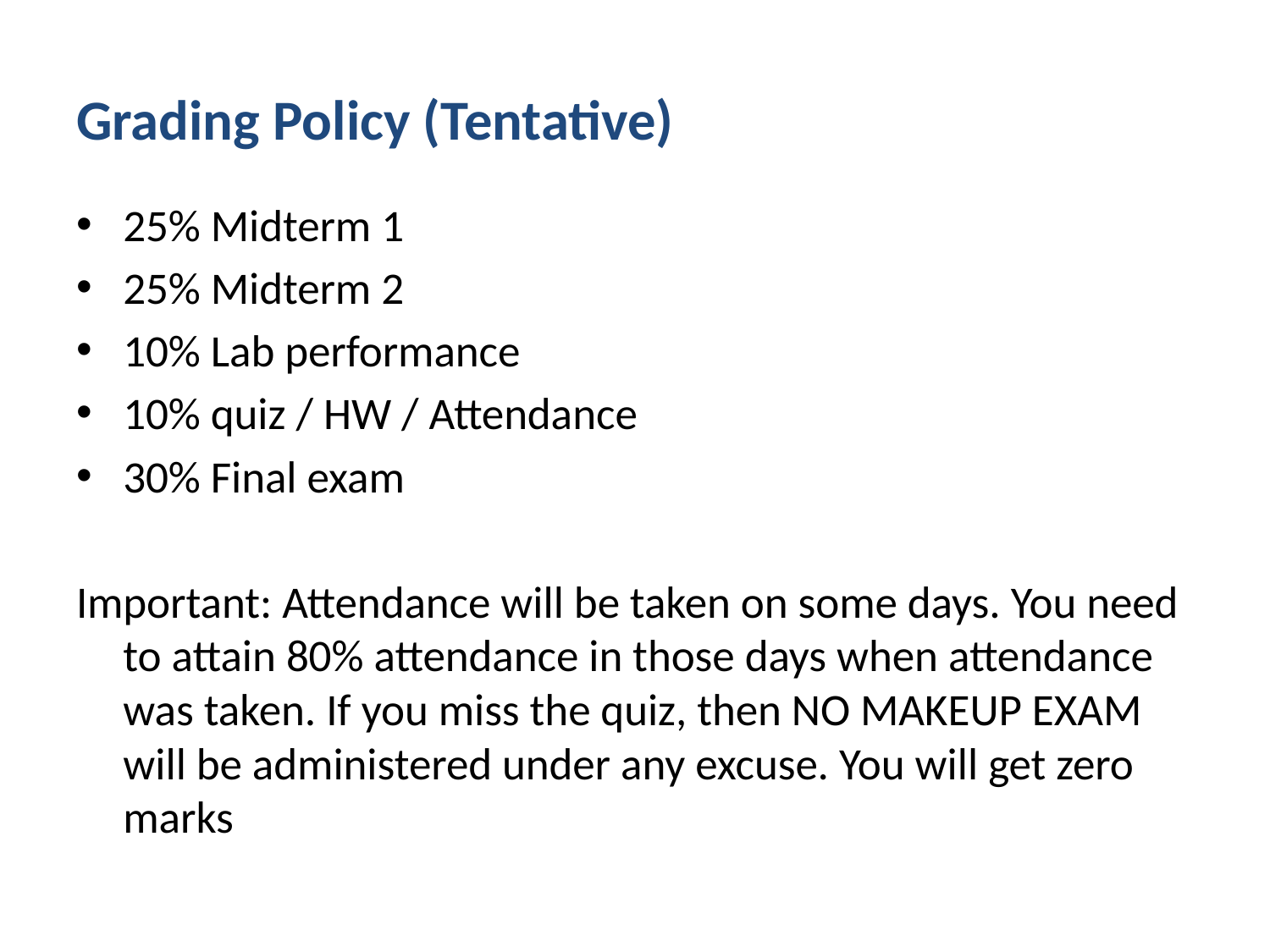

# Grading Policy (Tentative)
25% Midterm 1
25% Midterm 2
10% Lab performance
10% quiz / HW / Attendance
30% Final exam

Important: Attendance will be taken on some days. You need to attain 80% attendance in those days when attendance was taken. If you miss the quiz, then NO MAKEUP EXAM will be administered under any excuse. You will get zero marks